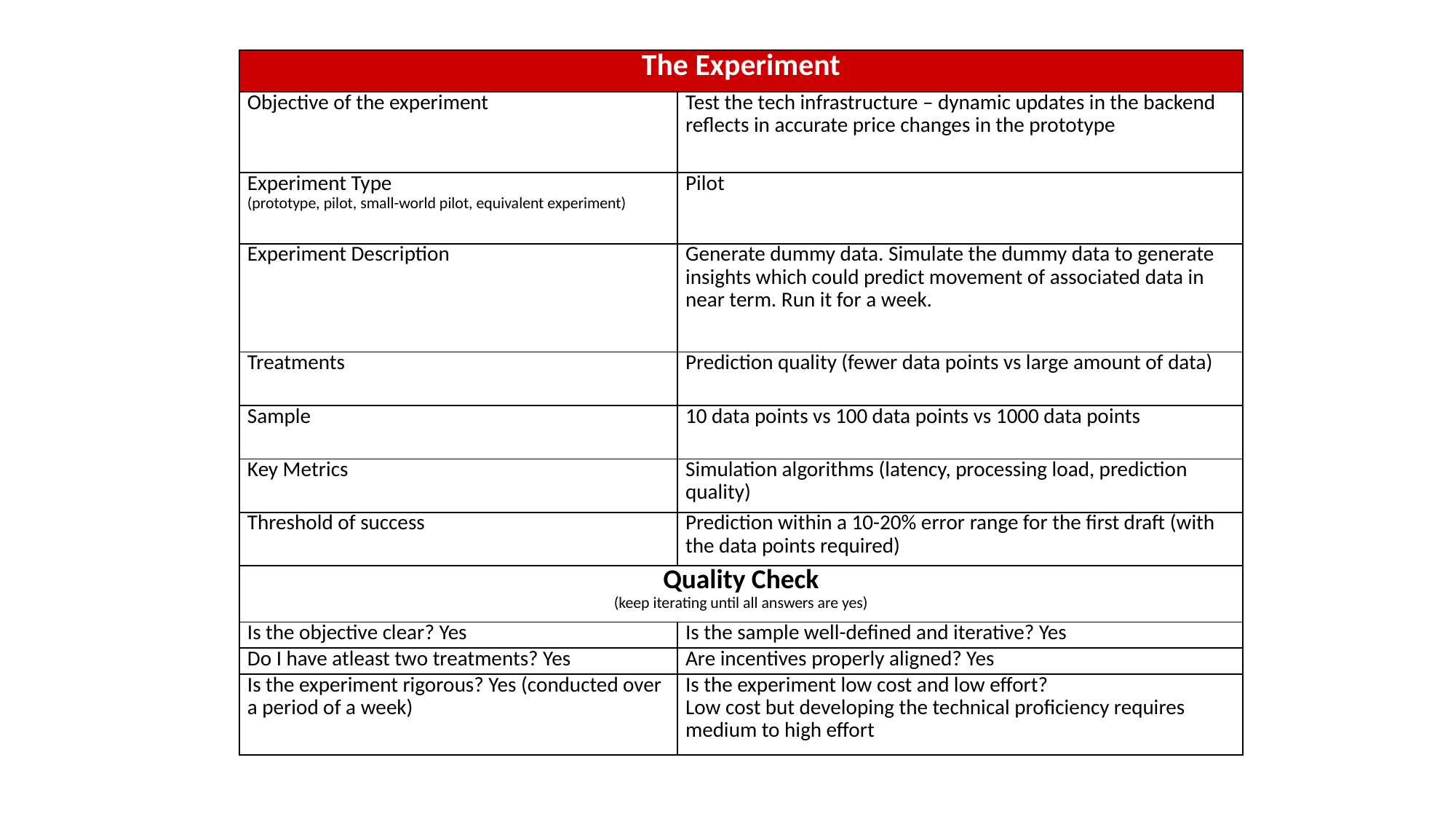

| The Experiment |  |
| --- | --- |
| Objective of the experiment | Test the tech infrastructure – dynamic updates in the backend reflects in accurate price changes in the prototype |
| Experiment Type (prototype, pilot, small-world pilot, equivalent experiment) | Pilot |
| Experiment Description | Generate dummy data. Simulate the dummy data to generate insights which could predict movement of associated data in near term. Run it for a week. |
| Treatments | Prediction quality (fewer data points vs large amount of data) |
| Sample | 10 data points vs 100 data points vs 1000 data points |
| Key Metrics | Simulation algorithms (latency, processing load, prediction quality) |
| Threshold of success | Prediction within a 10-20% error range for the first draft (with the data points required) |
| Quality Check (keep iterating until all answers are yes) |  |
| Is the objective clear? Yes | Is the sample well-defined and iterative? Yes |
| Do I have atleast two treatments? Yes | Are incentives properly aligned? Yes |
| Is the experiment rigorous? Yes (conducted over a period of a week) | Is the experiment low cost and low effort? Low cost but developing the technical proficiency requires medium to high effort |